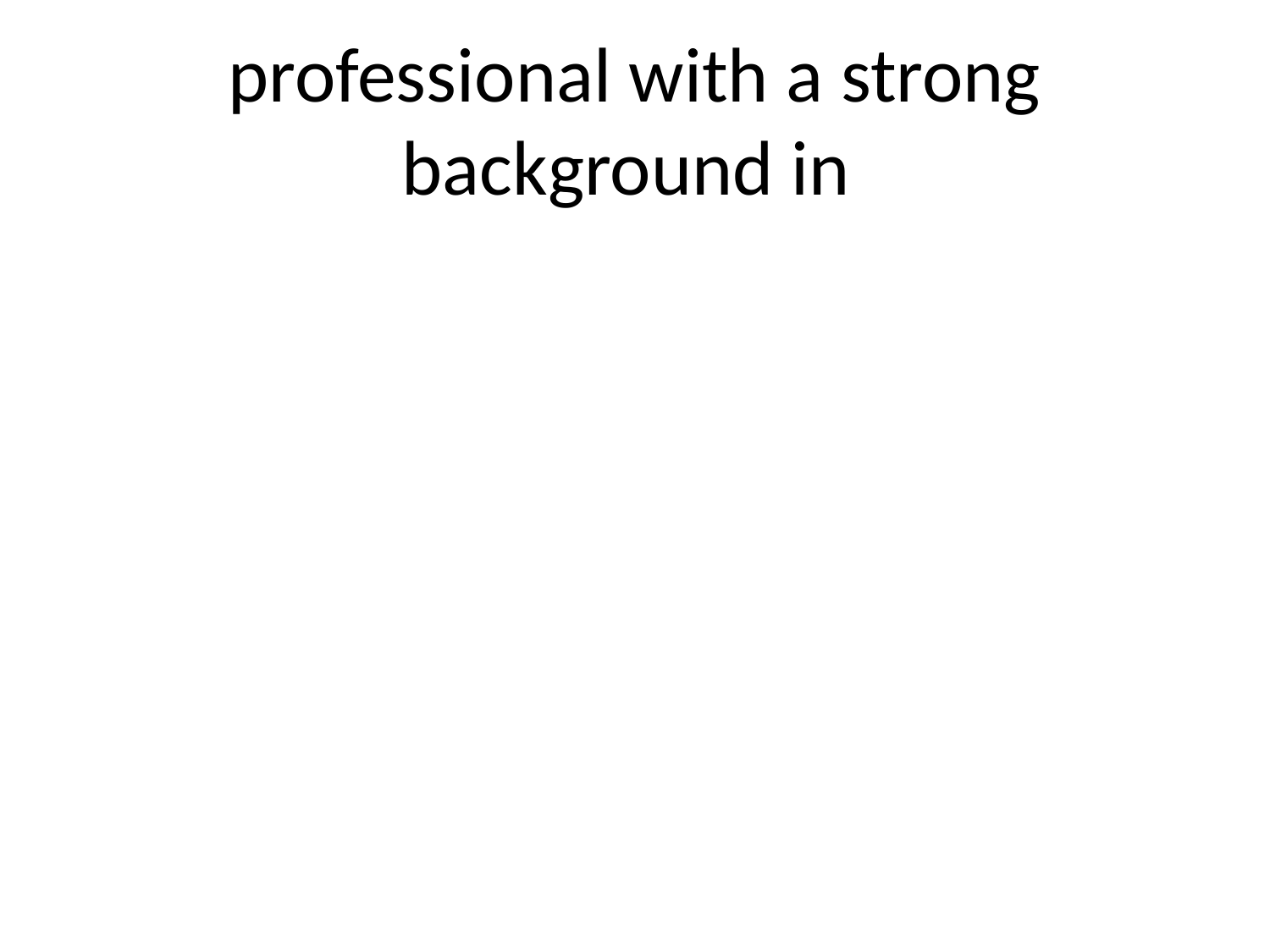

# professional with a strong background in